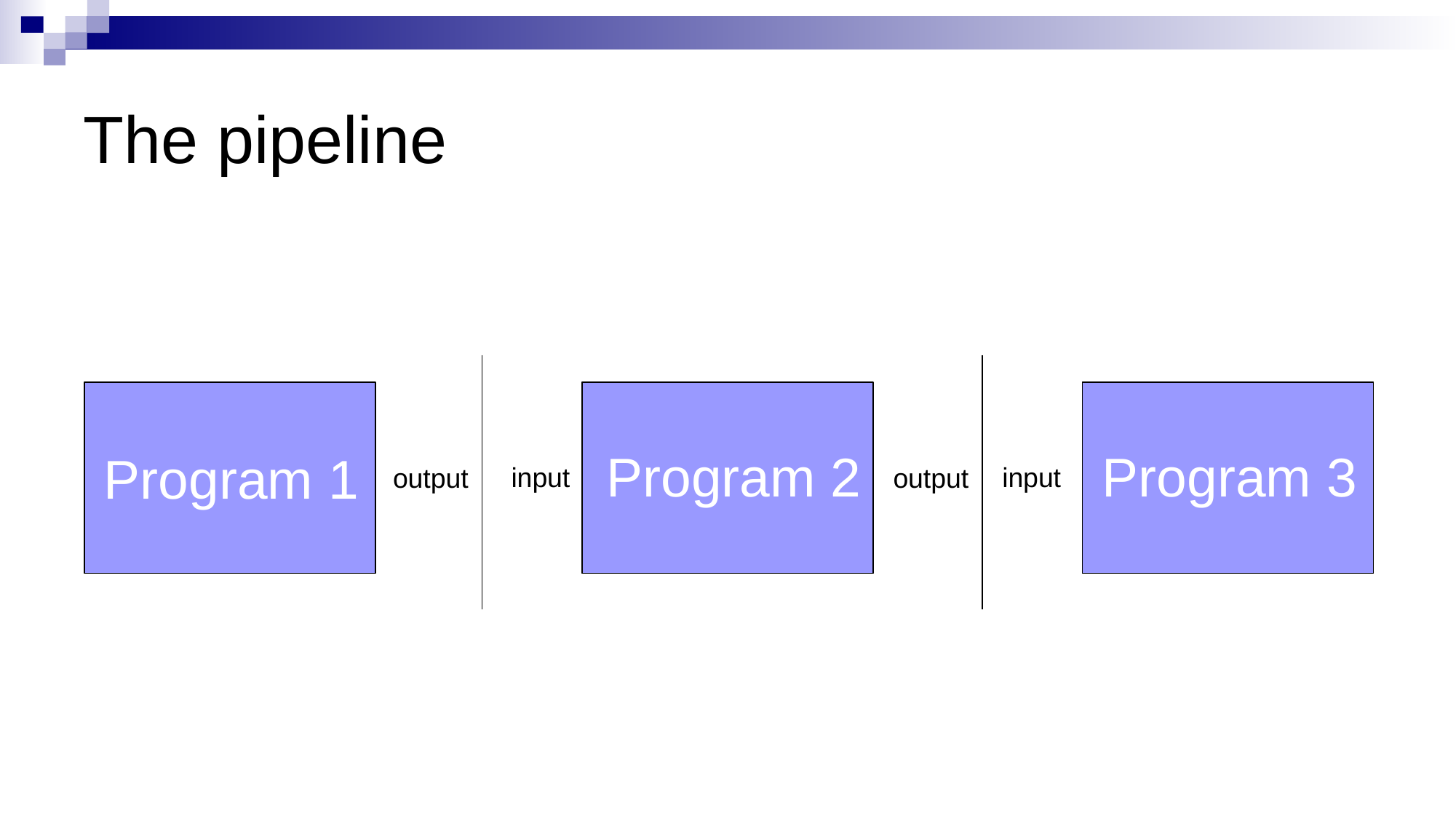

# The pipeline

Program 2
Program 3
Program 1
input
input
output
output